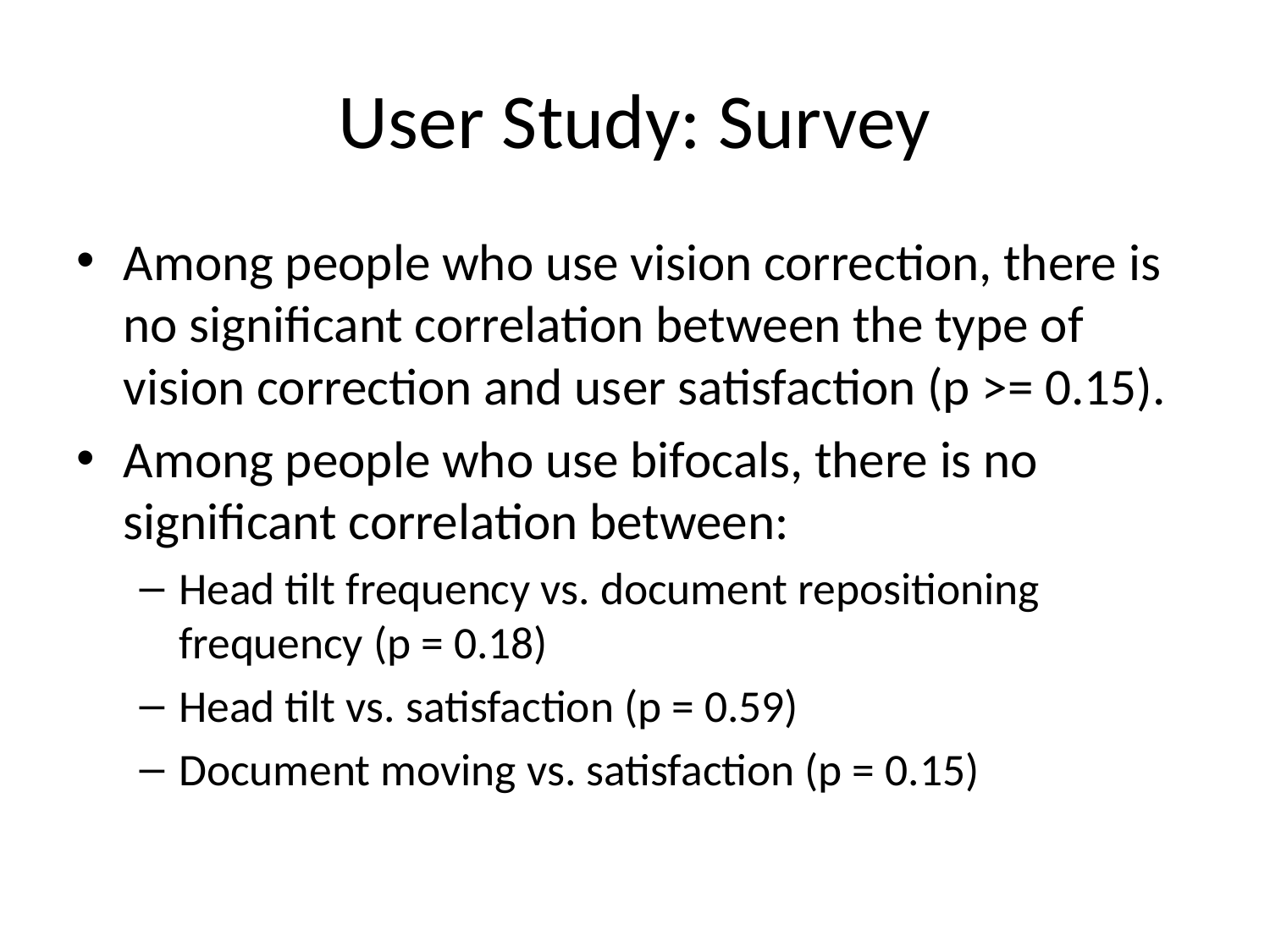

# User Study: Survey
Among people who use vision correction, there is no significant correlation between the type of vision correction and user satisfaction (p >= 0.15).
Among people who use bifocals, there is no significant correlation between:
Head tilt frequency vs. document repositioning frequency (p = 0.18)
Head tilt vs. satisfaction (p = 0.59)
Document moving vs. satisfaction (p = 0.15)